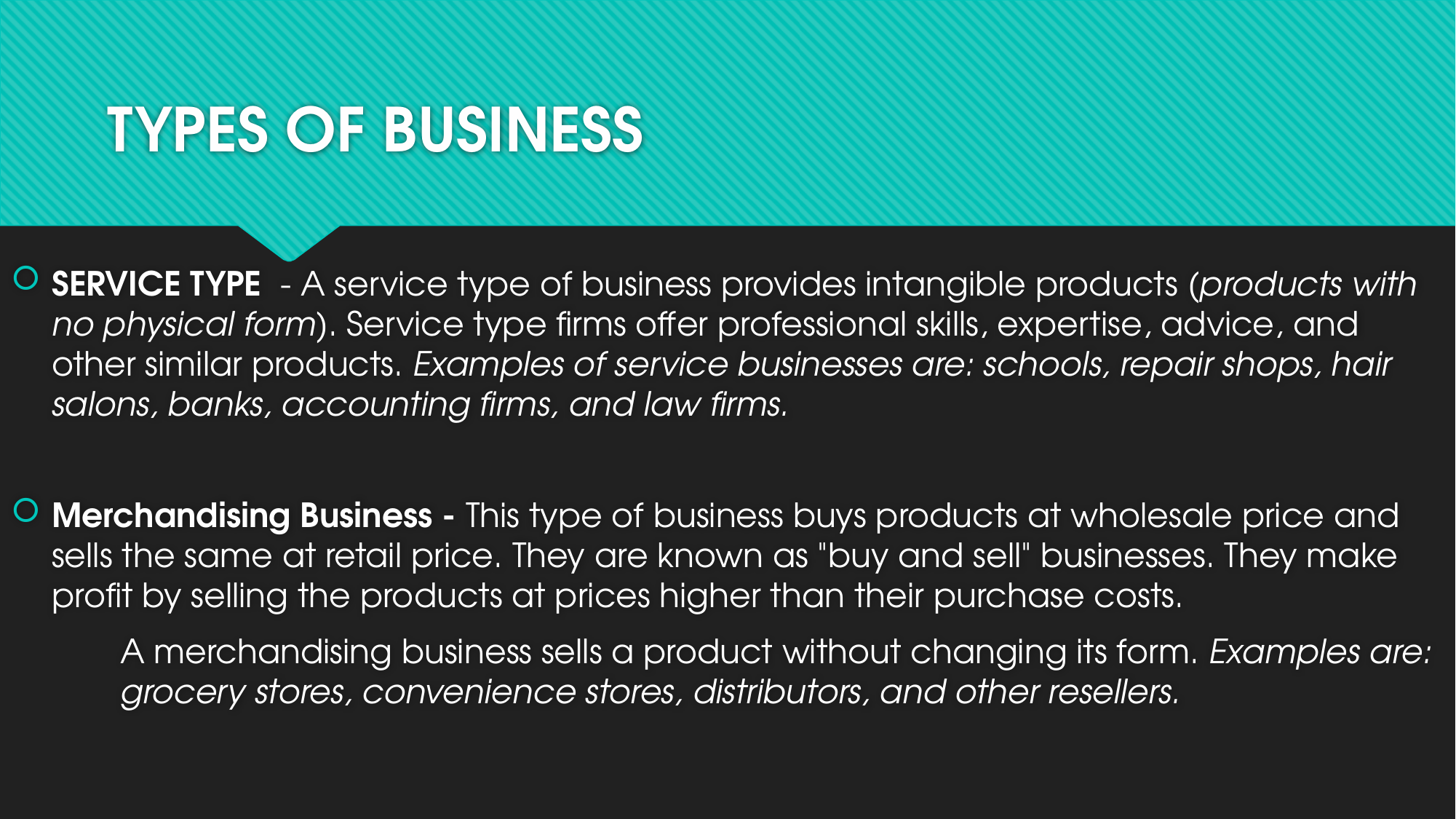

# TYPES OF BUSINESS
SERVICE TYPE  - A service type of business provides intangible products (products with no physical form). Service type firms offer professional skills, expertise, advice, and other similar products. Examples of service businesses are: schools, repair shops, hair salons, banks, accounting firms, and law firms.

Merchandising Business - This type of business buys products at wholesale price and sells the same at retail price. They are known as "buy and sell" businesses. They make profit by selling the products at prices higher than their purchase costs.
	A merchandising business sells a product without changing its form. Examples are: 	grocery stores, convenience stores, distributors, and other resellers.